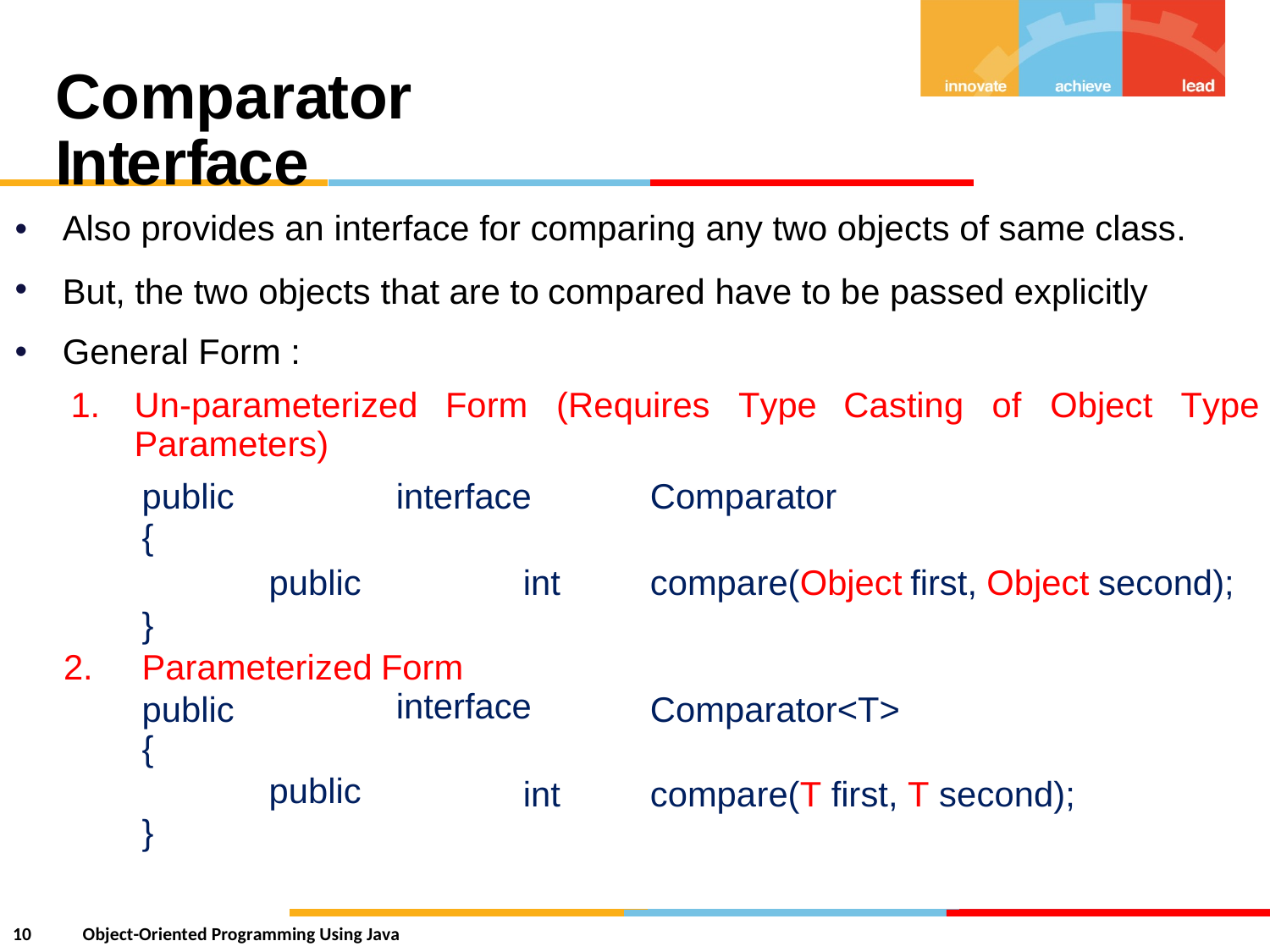

Comparator Interface

•
•
•
Also provides an interface for comparing any two objects of same class.
But, the two objects that are to
General Form :
compared have to be passed explicitly
1.
Un-parameterized
Parameters)
Form
(Requires
Type
Casting
of
Object
Type
public
{
interface
Comparator
public
int
compare(Object
first,
Object
second);
}
Parameterized public
{
public
}
2.
Form
interface
Comparator<T>
int
compare(T first, T second);

10
Object-Oriented Programming Using Java